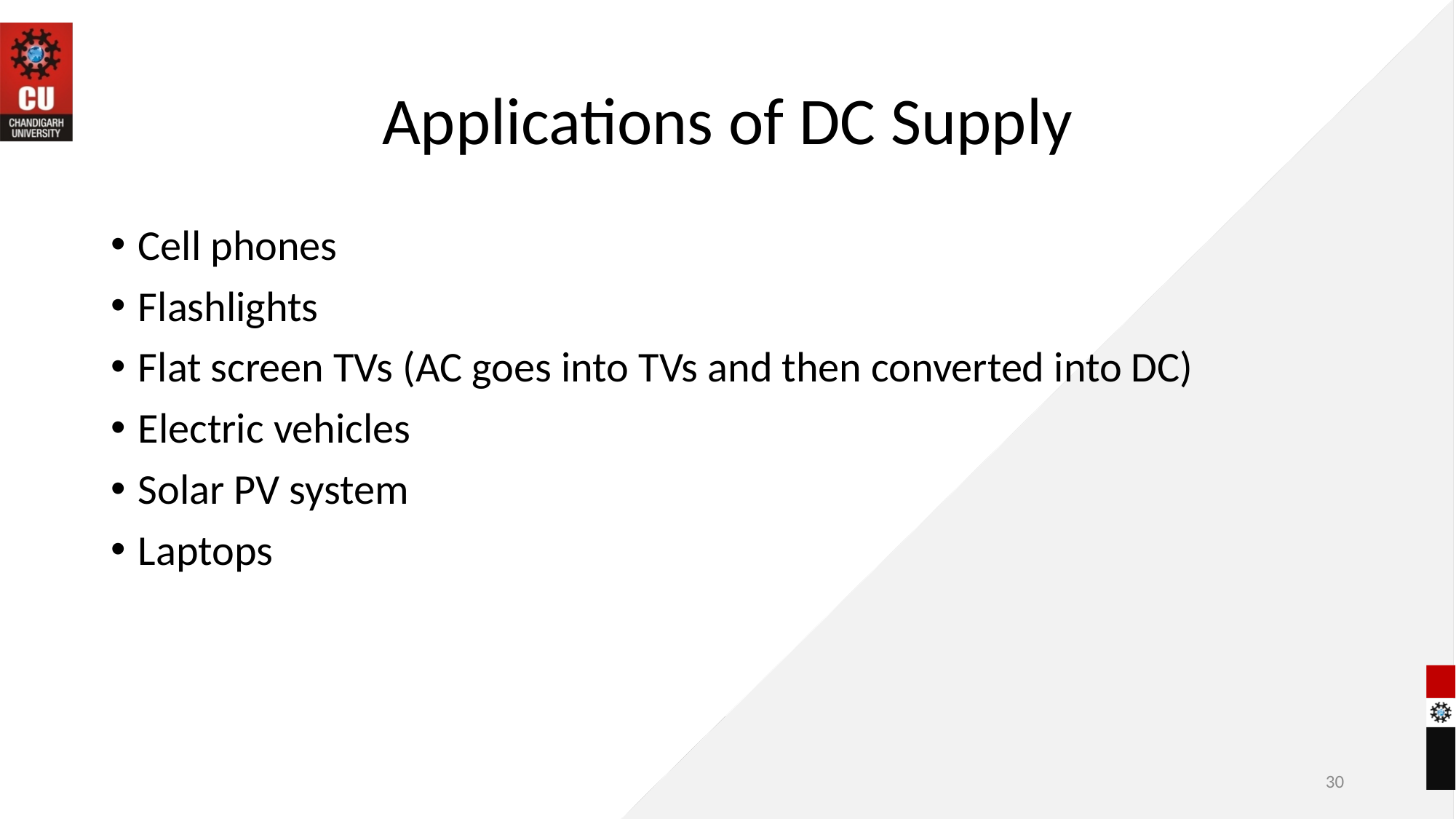

# Applications of DC Supply
Cell phones
Flashlights
Flat screen TVs (AC goes into TVs and then converted into DC)
Electric vehicles
Solar PV system
Laptops
30